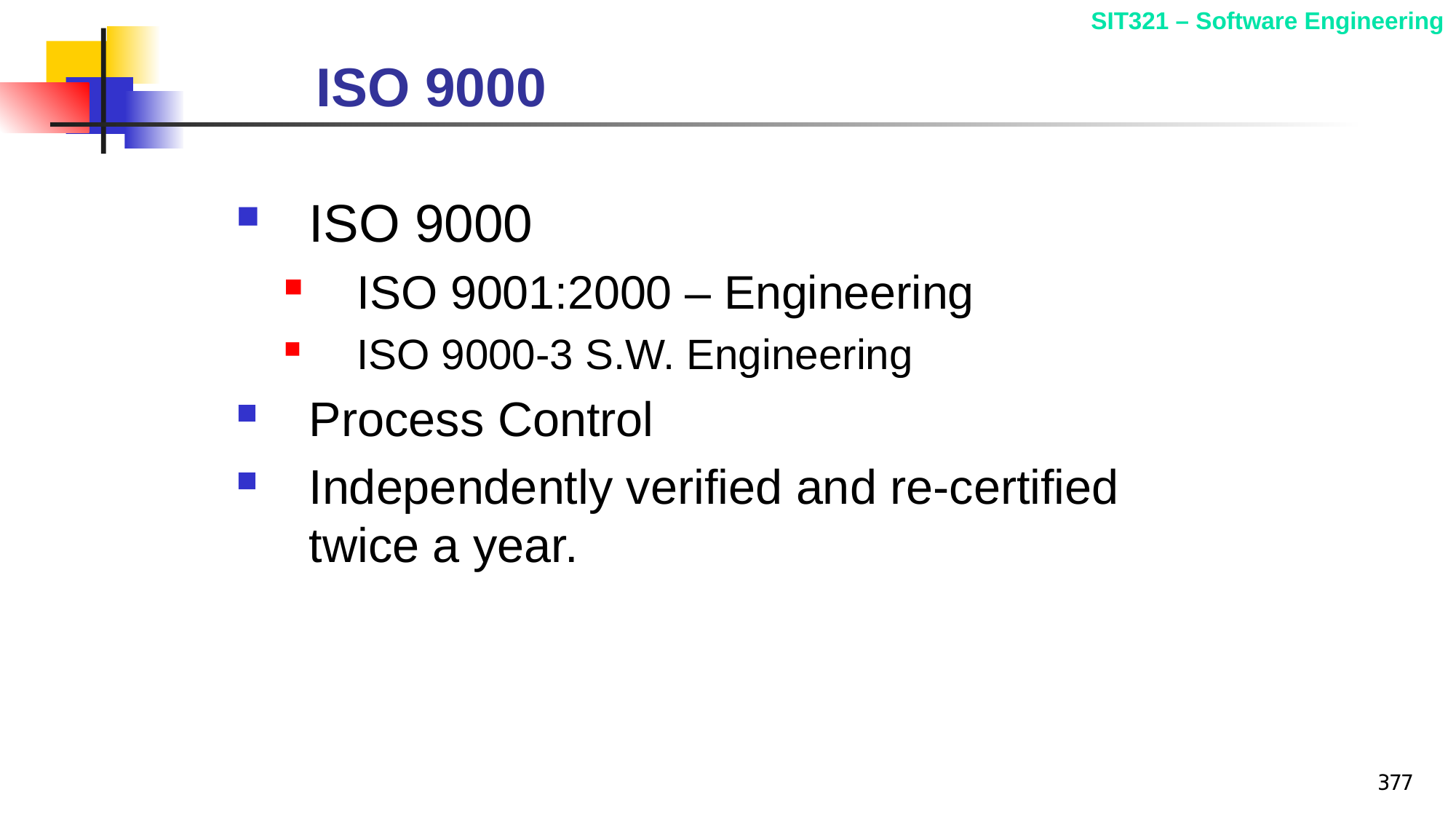

# ISO 9000
ISO 9000
ISO 9001:2000 – Engineering
ISO 9000-3 S.W. Engineering
Process Control
Independently verified and re-certified twice a year.
377